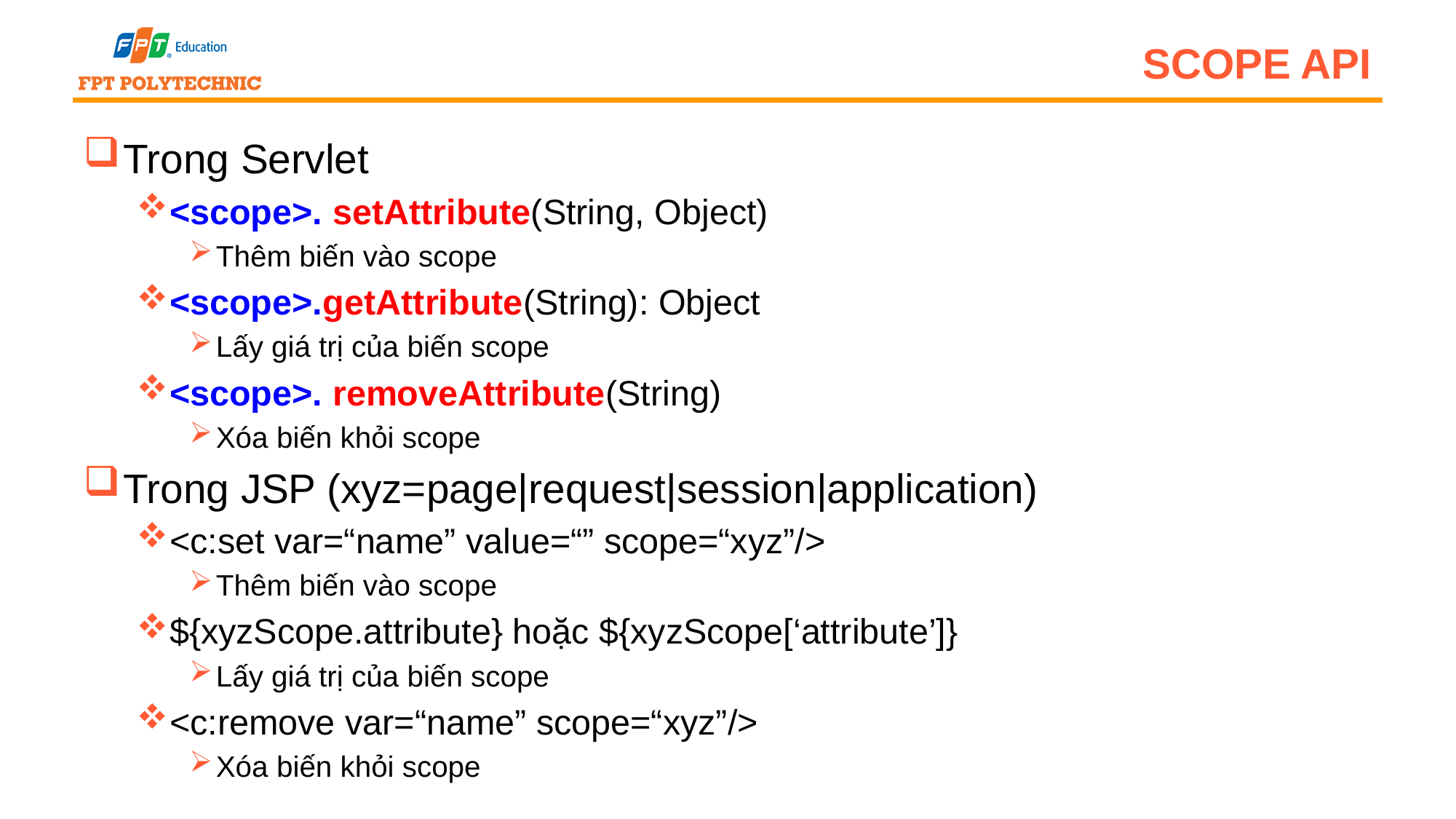

# Scope API
Trong Servlet
<scope>. setAttribute(String, Object)
Thêm biến vào scope
<scope>.getAttribute(String): Object
Lấy giá trị của biến scope
<scope>. removeAttribute(String)
Xóa biến khỏi scope
Trong JSP (xyz=page|request|session|application)
<c:set var=“name” value=“” scope=“xyz”/>
Thêm biến vào scope
${xyzScope.attribute} hoặc ${xyzScope[‘attribute’]}
Lấy giá trị của biến scope
<c:remove var=“name” scope=“xyz”/>
Xóa biến khỏi scope